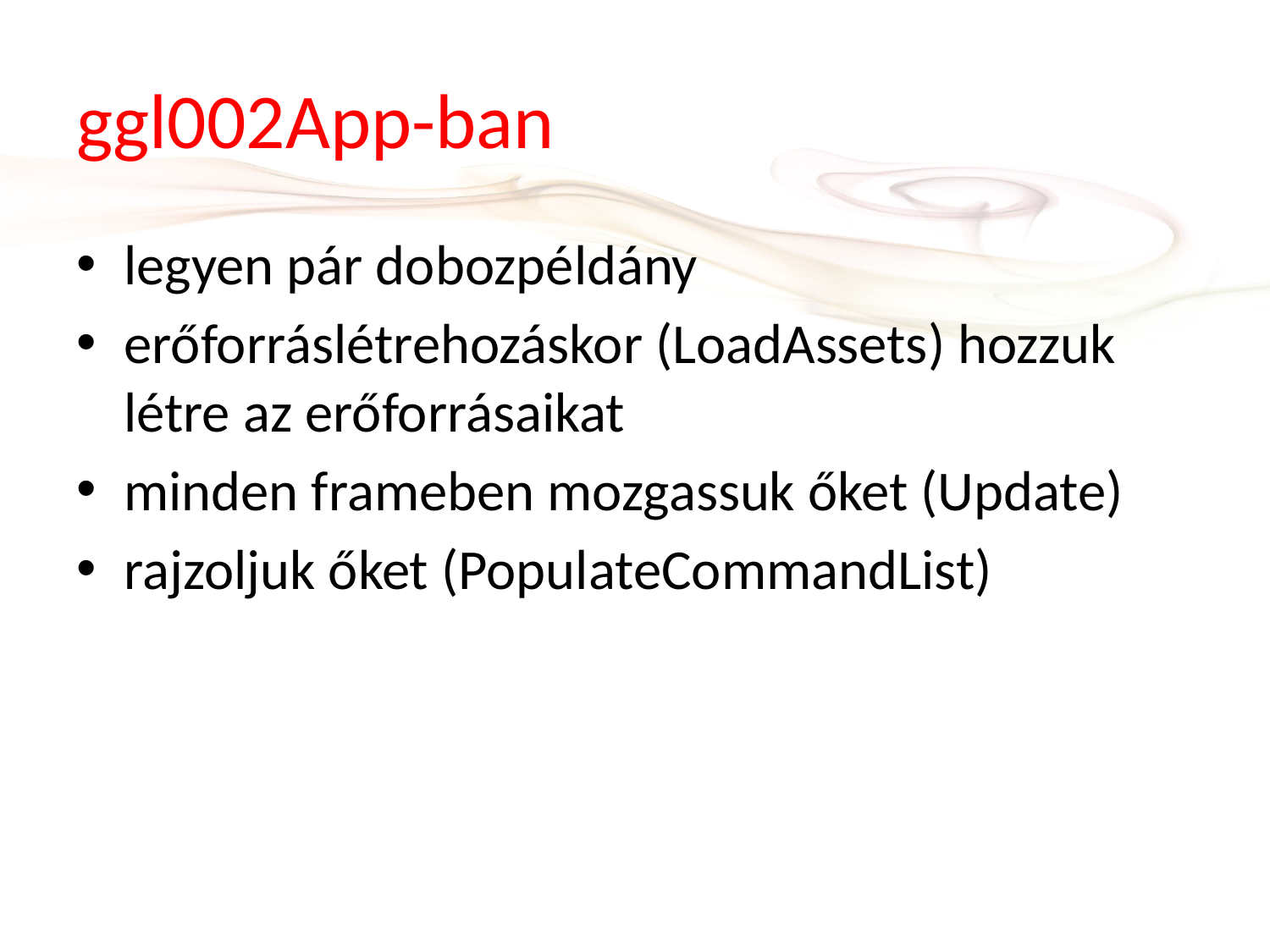

# ggl002App-ban
legyen pár dobozpéldány
erőforráslétrehozáskor (LoadAssets) hozzuk létre az erőforrásaikat
minden frameben mozgassuk őket (Update)
rajzoljuk őket (PopulateCommandList)